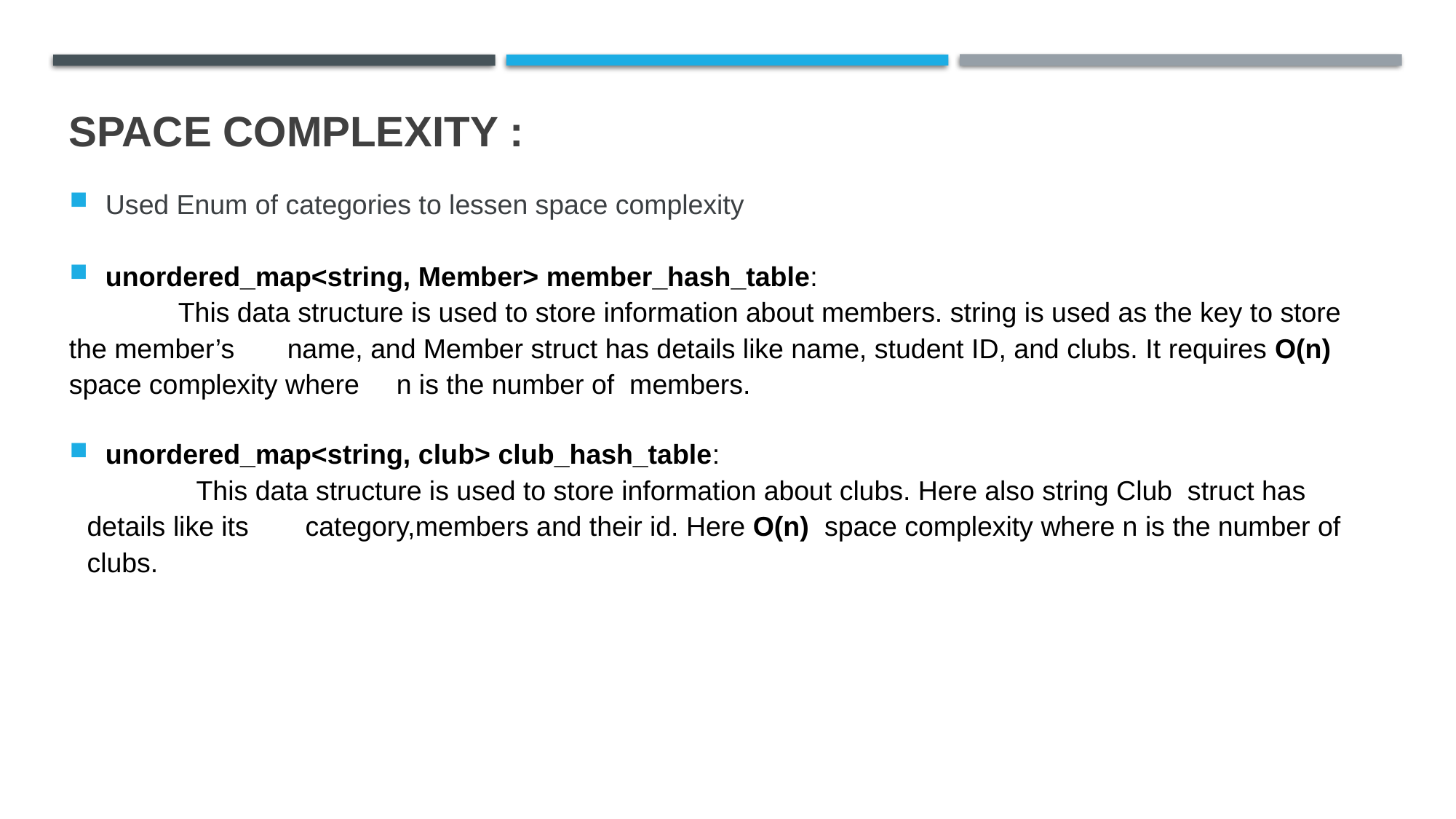

# Space complexity :
Used Enum of categories to lessen space complexity

unordered_map<string, Member> member_hash_table:
	This data structure is used to store information about members. string is used as the key to store the member’s 	name, and Member struct has details like name, student ID, and clubs. It requires O(n) space complexity where 	n is the number of  members.

unordered_map<string, club> club_hash_table:
	This data structure is used to store information about clubs. Here also string Club  struct has details like its 	category,members and their id. Here O(n)  space complexity where n is the number of  clubs.